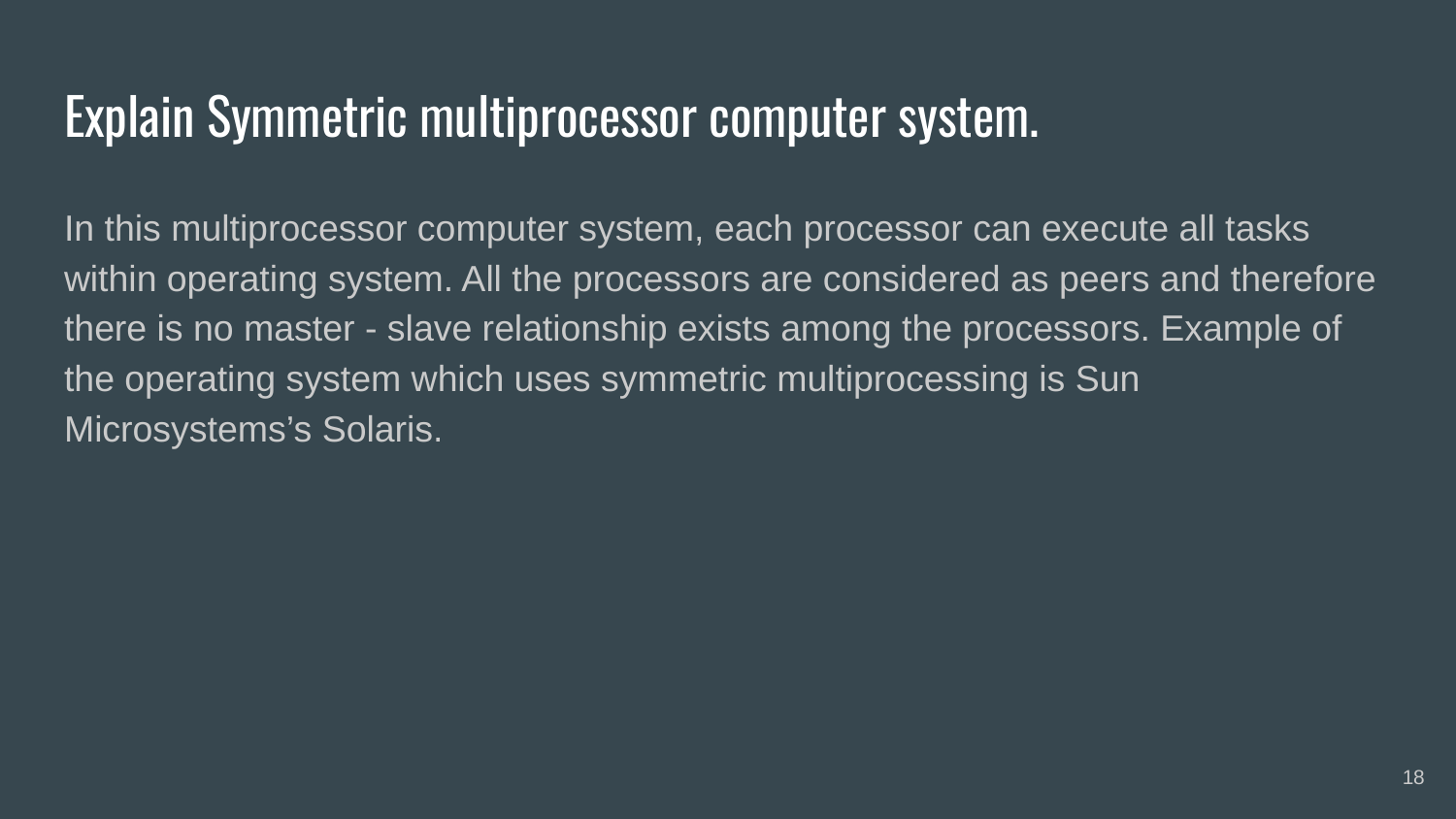

# Explain Symmetric multiprocessor computer system.
In this multiprocessor computer system, each processor can execute all tasks within operating system. All the processors are considered as peers and therefore there is no master - slave relationship exists among the processors. Example of the operating system which uses symmetric multiprocessing is Sun Microsystems’s Solaris.
18